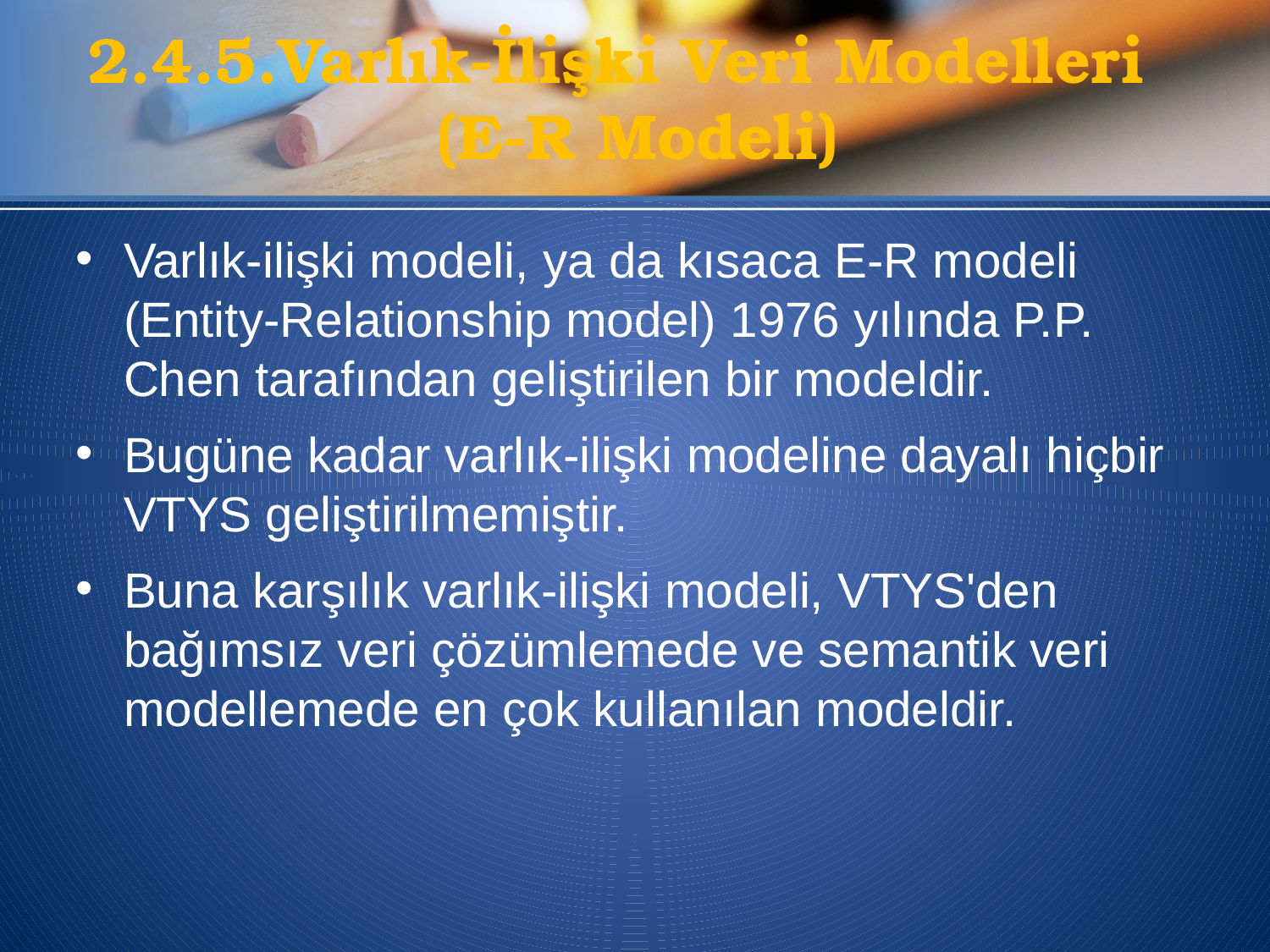

# 2.4.5.Varlık-İlişki Veri Modelleri (E-R Modeli)
Varlık-ilişki modeli, ya da kısaca E-R modeli (Entity-Relationship model) 1976 yılında P.P. Chen tarafından geliştirilen bir modeldir.
Bugüne kadar varlık-ilişki modeline dayalı hiçbir VTYS geliştirilmemiştir.
Buna karşılık varlık-ilişki modeli, VTYS'den bağımsız veri çözümlemede ve semantik veri modellemede en çok kullanılan modeldir.